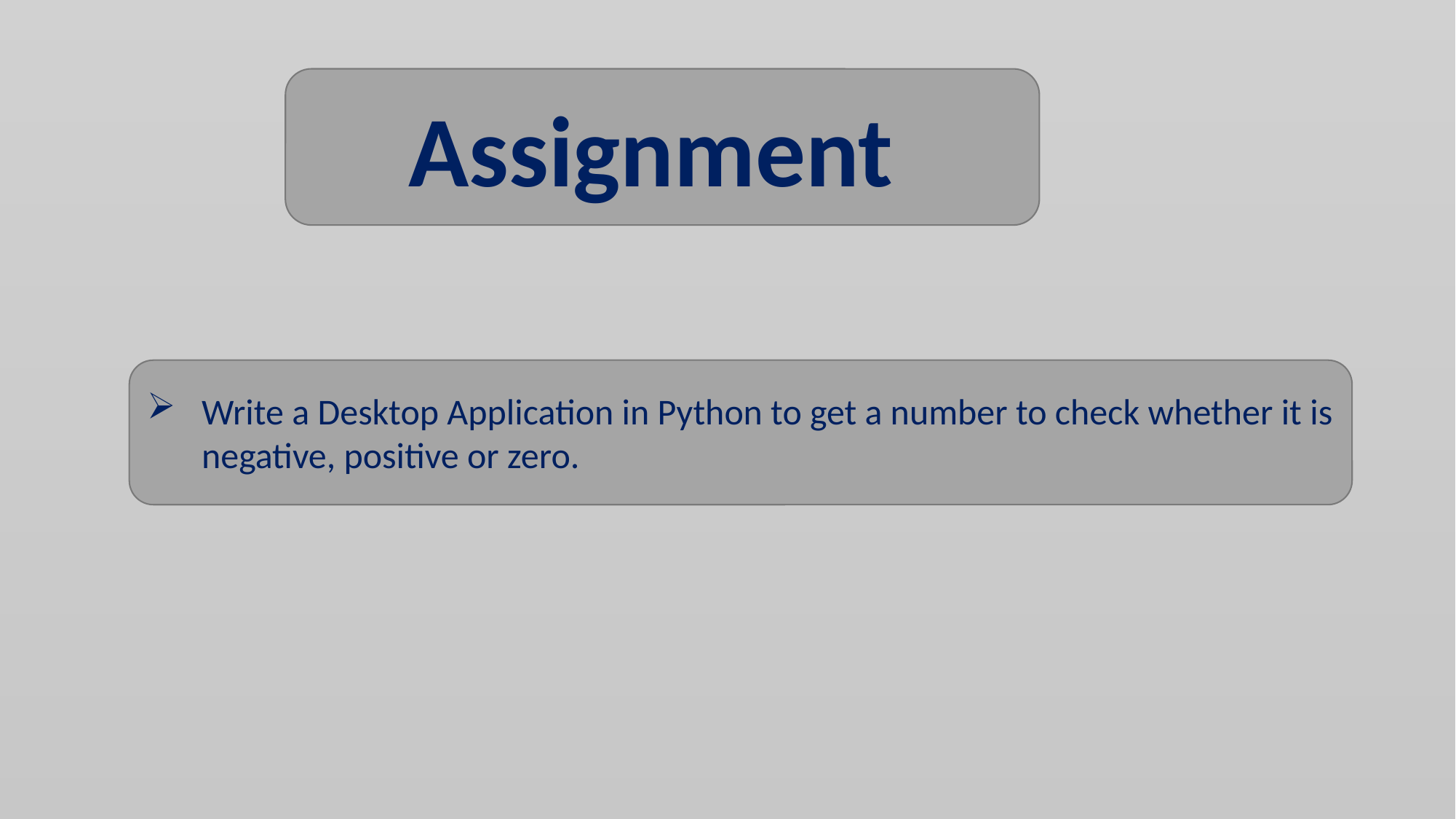

Assignment
Write a Desktop Application in Python to get a number to check whether it is negative, positive or zero.